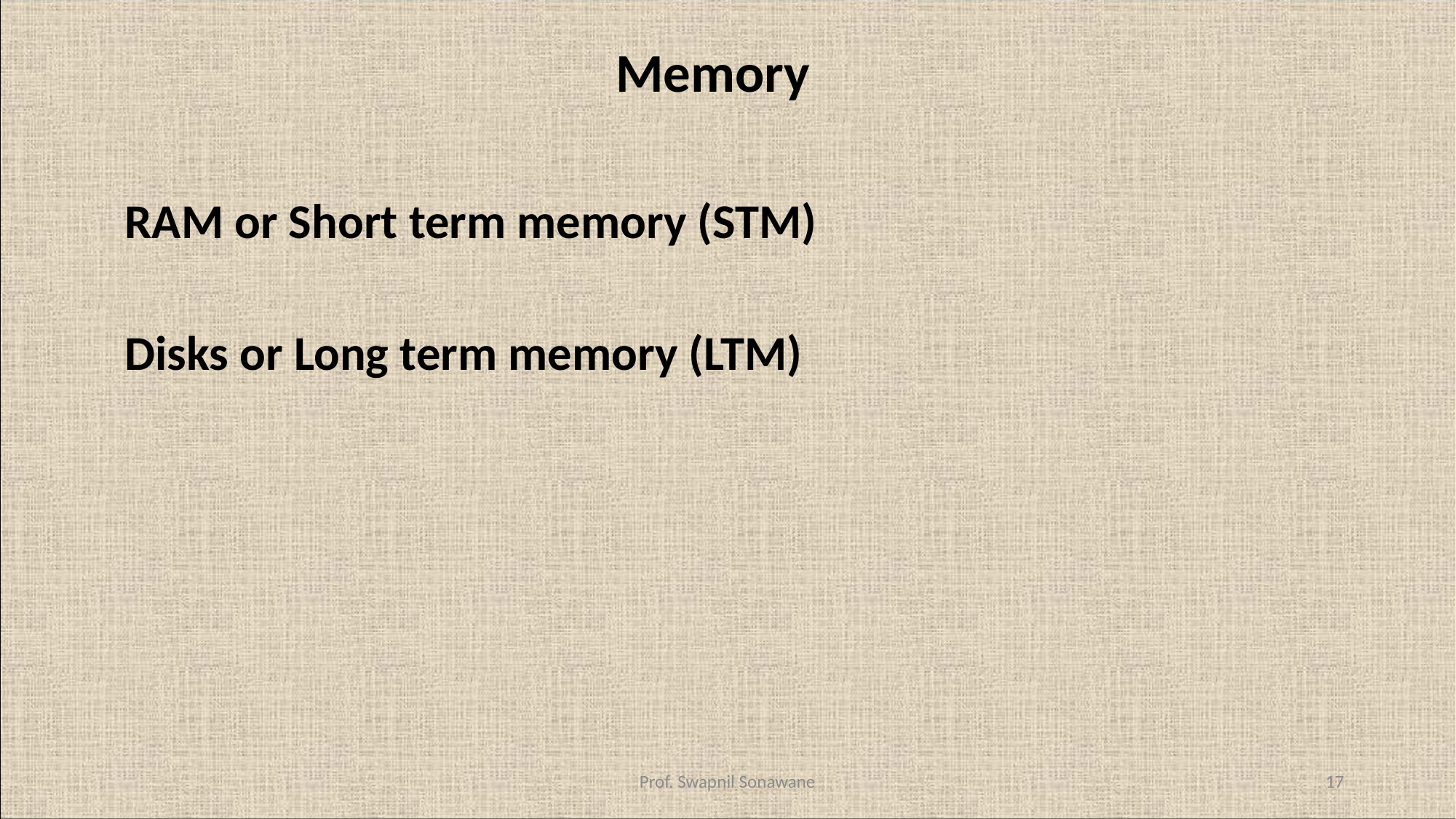

# Memory
RAM or Short term memory (STM)
Disks or Long term memory (LTM)

Prof. Swapnil Sonawane
17